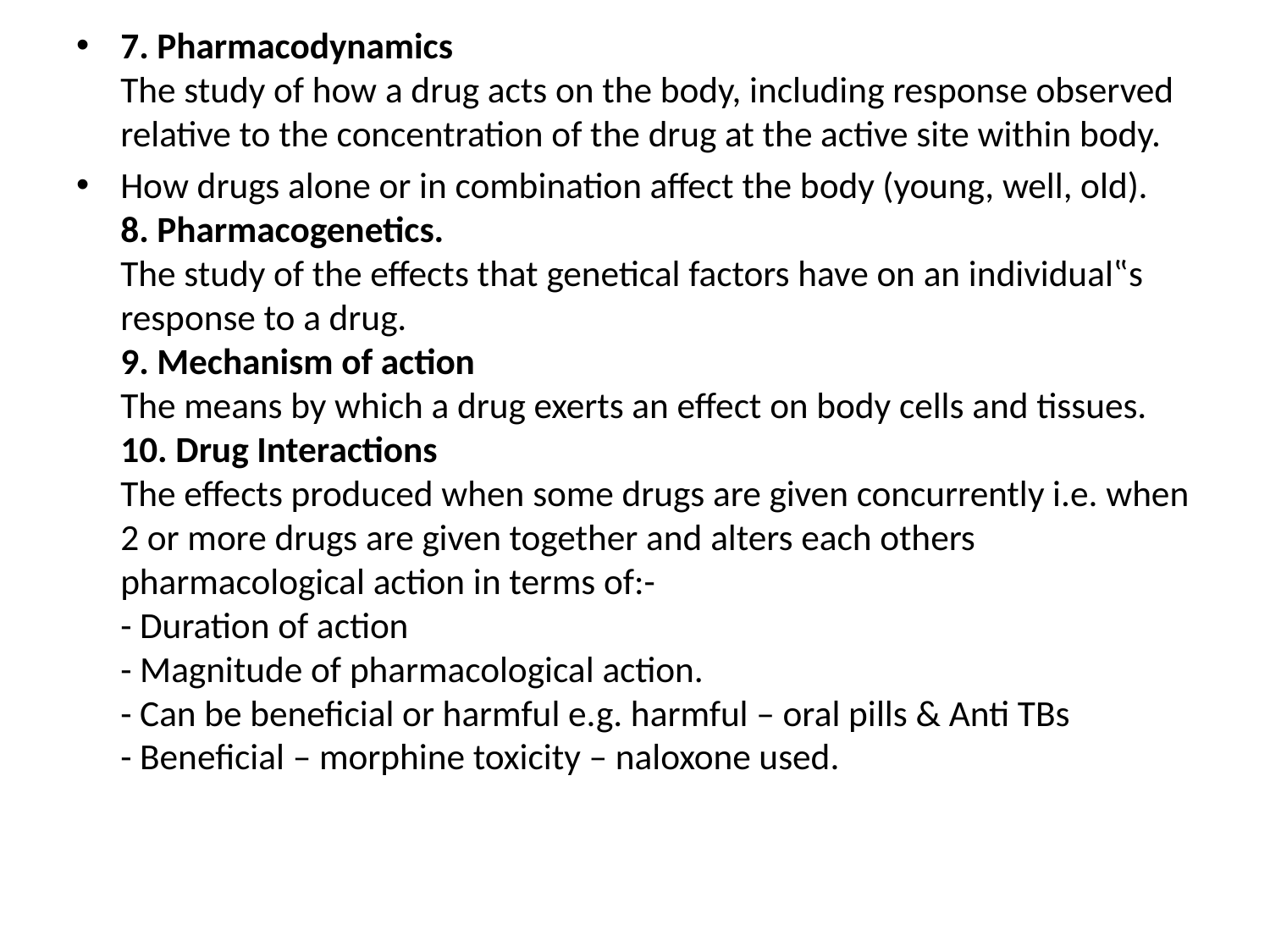

7. Pharmacodynamics
The study of how a drug acts on the body, including response observed relative to the concentration of the drug at the active site within body.
How drugs alone or in combination affect the body (young, well, old).
8. Pharmacogenetics.
The study of the effects that genetical factors have on an individual‟s response to a drug.
9. Mechanism of action
The means by which a drug exerts an effect on body cells and tissues.
10. Drug Interactions
The effects produced when some drugs are given concurrently i.e. when 2 or more drugs are given together and alters each others pharmacological action in terms of:-
- Duration of action
- Magnitude of pharmacological action.
- Can be beneficial or harmful e.g. harmful – oral pills & Anti TBs
- Beneficial – morphine toxicity – naloxone used.